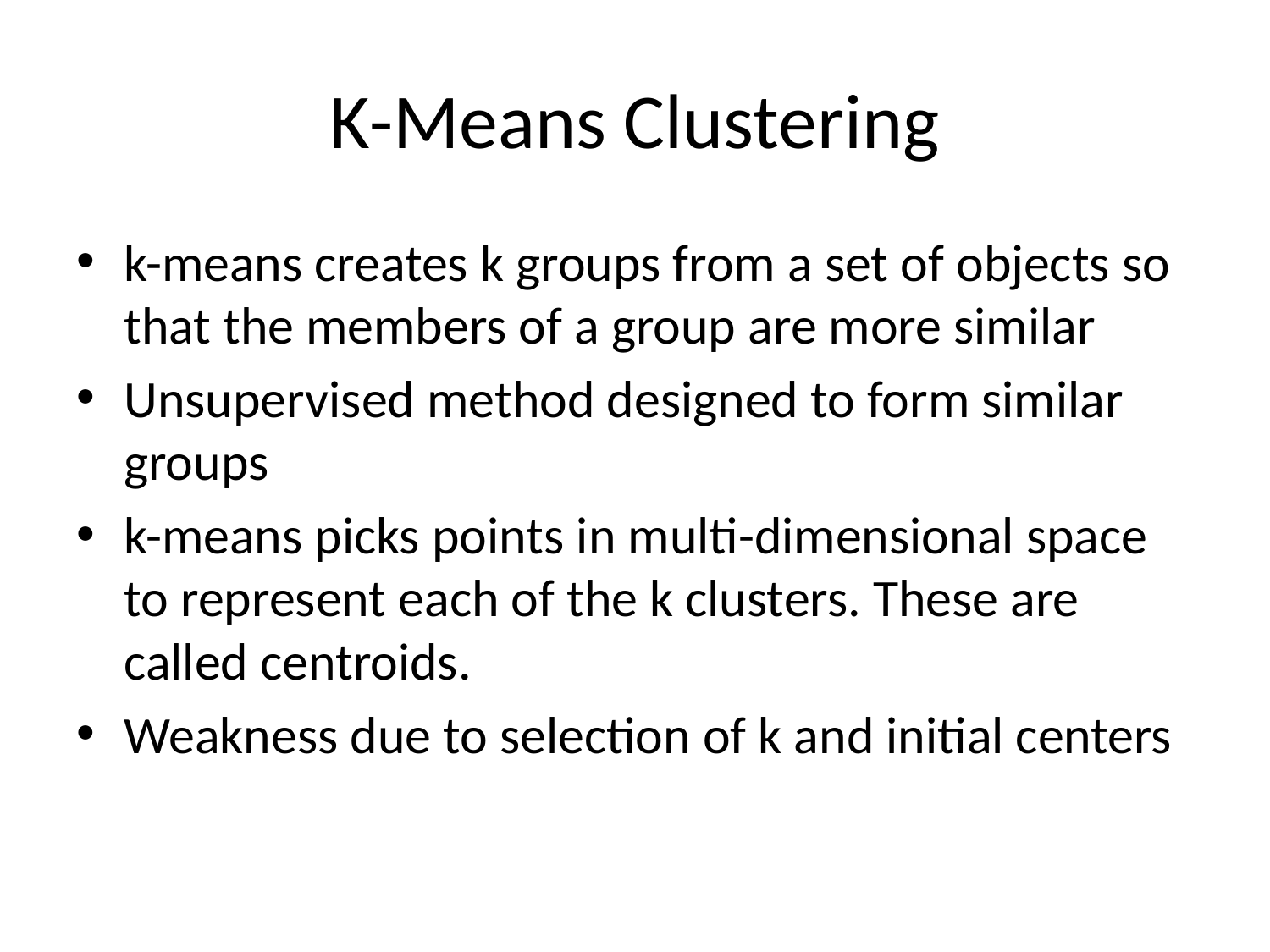

# K-Means Clustering
k-means creates k groups from a set of objects so that the members of a group are more similar
Unsupervised method designed to form similar groups
k-means picks points in multi-dimensional space to represent each of the k clusters. These are called centroids.
Weakness due to selection of k and initial centers